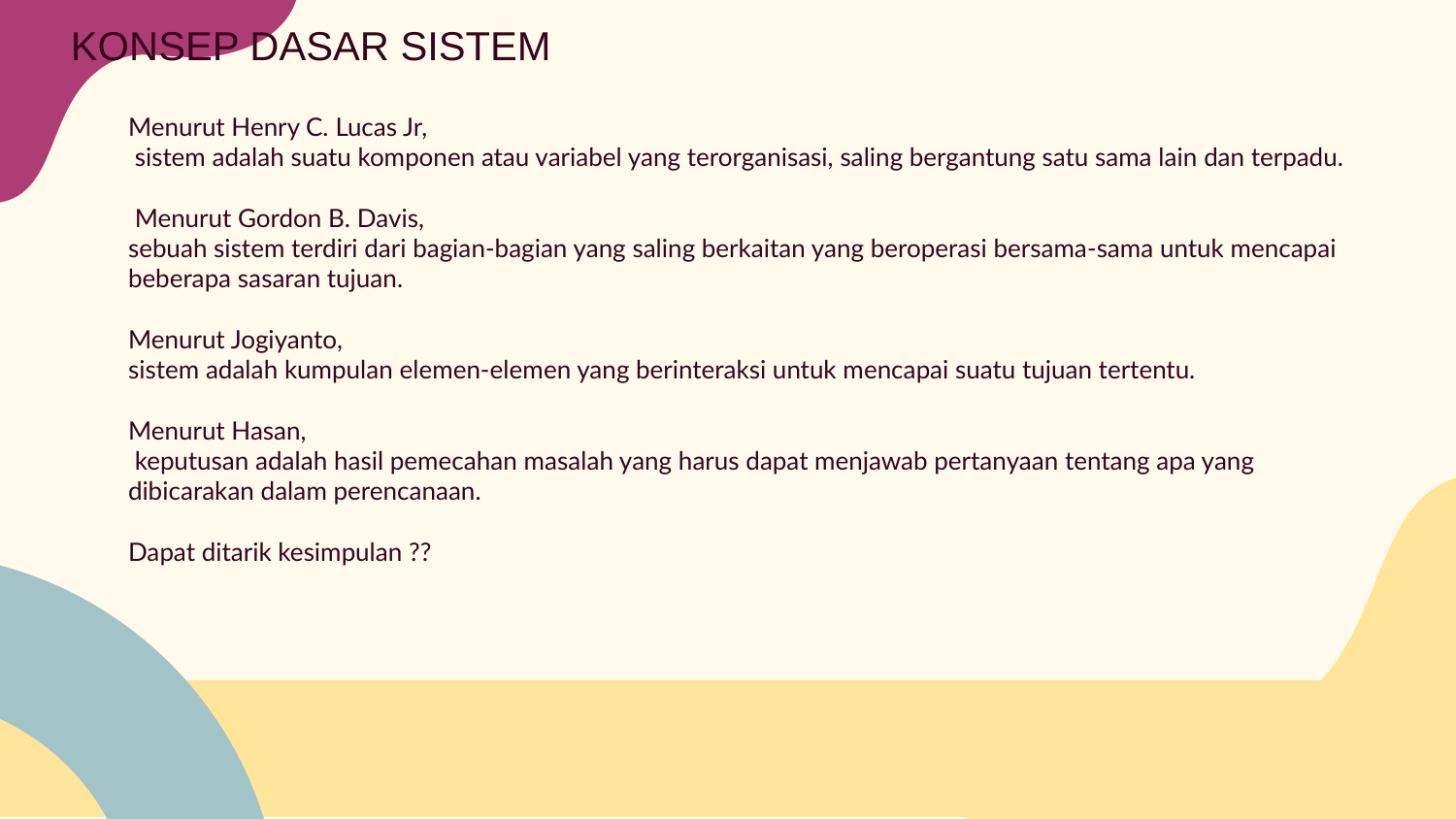

# KONSEP DASAR SISTEM
Menurut Henry C. Lucas Jr,
 sistem adalah suatu komponen atau variabel yang terorganisasi, saling bergantung satu sama lain dan terpadu.

 Menurut Gordon B. Davis,
sebuah sistem terdiri dari bagian-bagian yang saling berkaitan yang beroperasi bersama-sama untuk mencapai beberapa sasaran tujuan.

Menurut Jogiyanto,
sistem adalah kumpulan elemen-elemen yang berinteraksi untuk mencapai suatu tujuan tertentu.

Menurut Hasan,
 keputusan adalah hasil pemecahan masalah yang harus dapat menjawab pertanyaan tentang apa yang dibicarakan dalam perencanaan.

Dapat ditarik kesimpulan ??